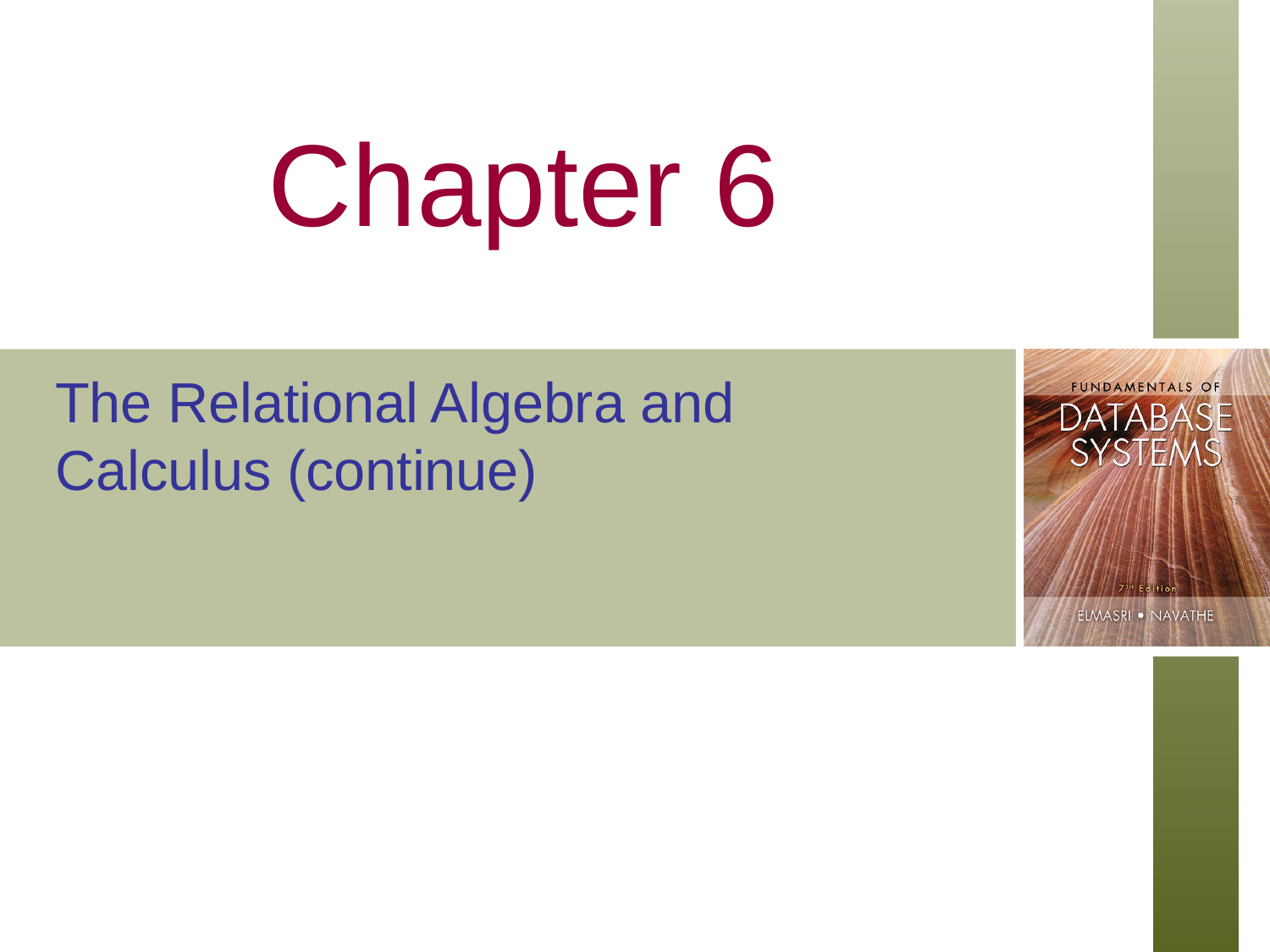

# Chapter 6
The Relational Algebra and Calculus (continue)